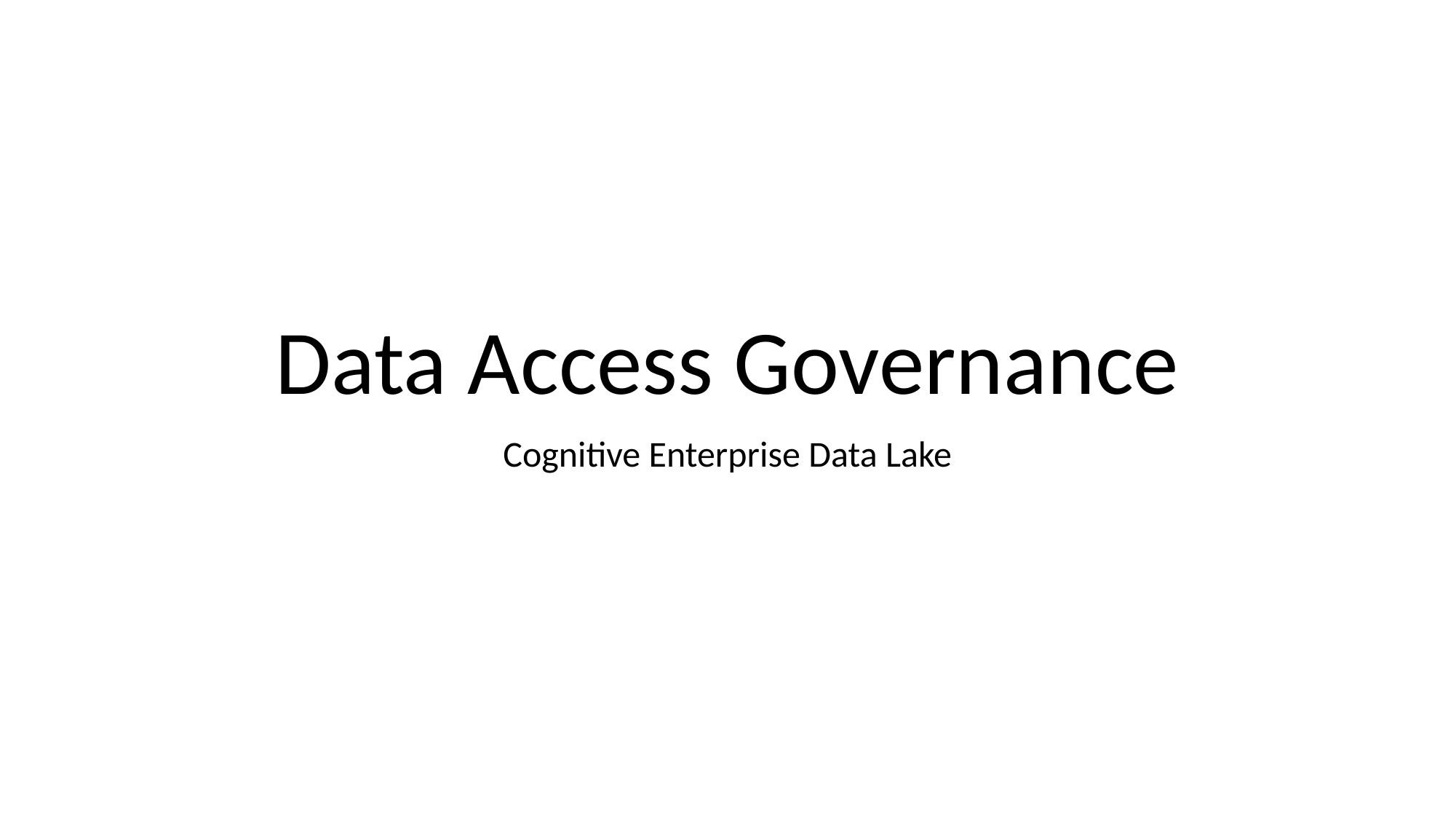

# Data Access Governance
Cognitive Enterprise Data Lake